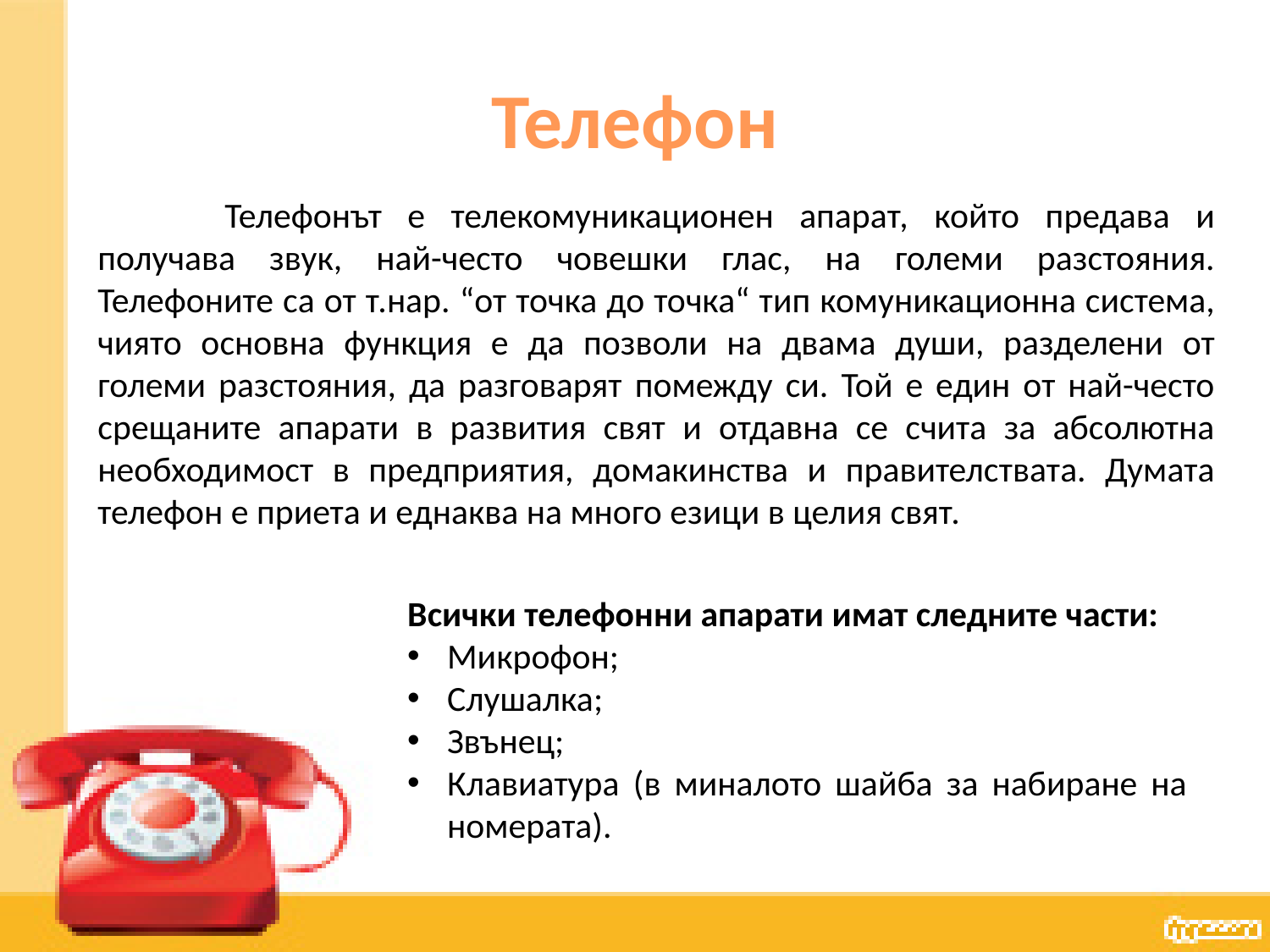

# Телефон
	Телефонът е телекомуникационен апарат, който предава и получава звук, най-често човешки глас, на големи разстояния. Телефоните са от т.нар. “от точка до точка“ тип комуникационна система, чиято основна функция е да позволи на двама души, разделени от големи разстояния, да разговарят помежду си. Той е един от най-често срещаните апарати в развития свят и отдавна се счита за абсолютна необходимост в предприятия, домакинства и правителствата. Думата телефон е приета и еднаква на много езици в целия свят.

Всички телефонни апарати имат следните части:
Микрофон;
Слушалка;
Звънец;
Клавиатура (в миналото шайба за набиране на номерата).